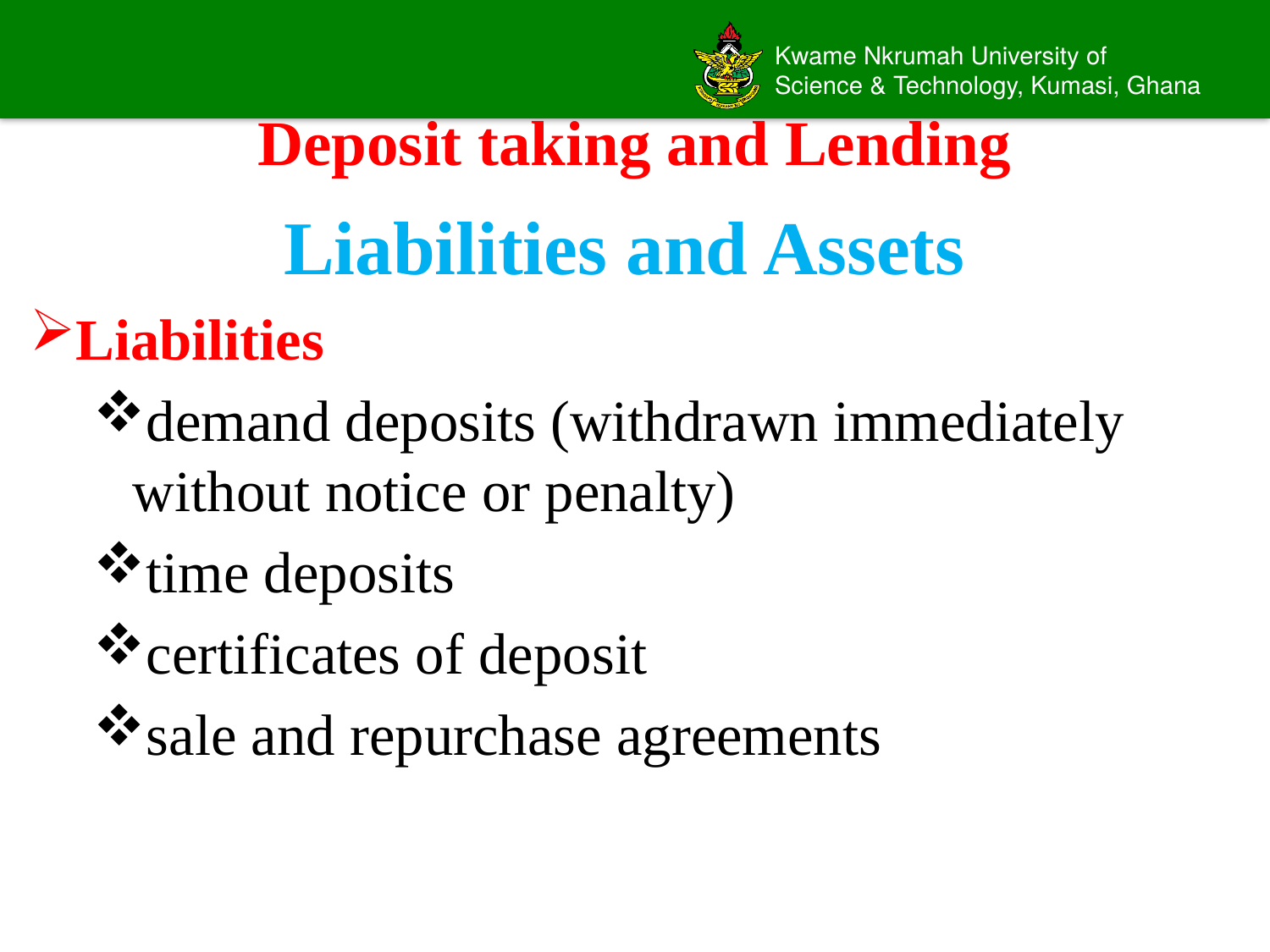

# Deposit taking and Lending
Liabilities and Assets
Liabilities
demand deposits (withdrawn immediately without notice or penalty)
time deposits
certificates of deposit
sale and repurchase agreements